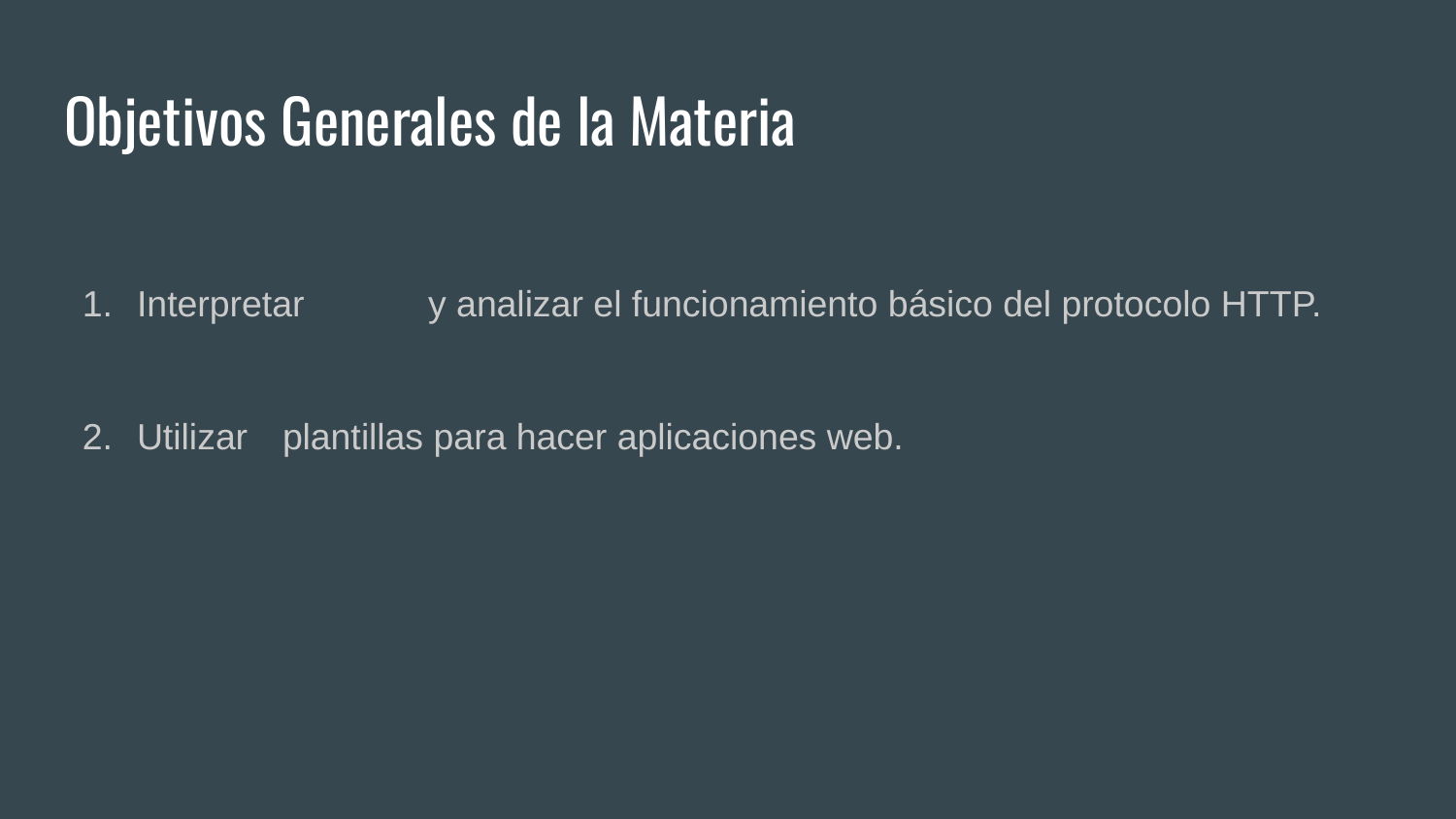

# Objetivos Generales de la Materia

Interpretar 	y analizar el funcionamiento básico del protocolo HTTP.
Utilizar 	plantillas para hacer aplicaciones web.